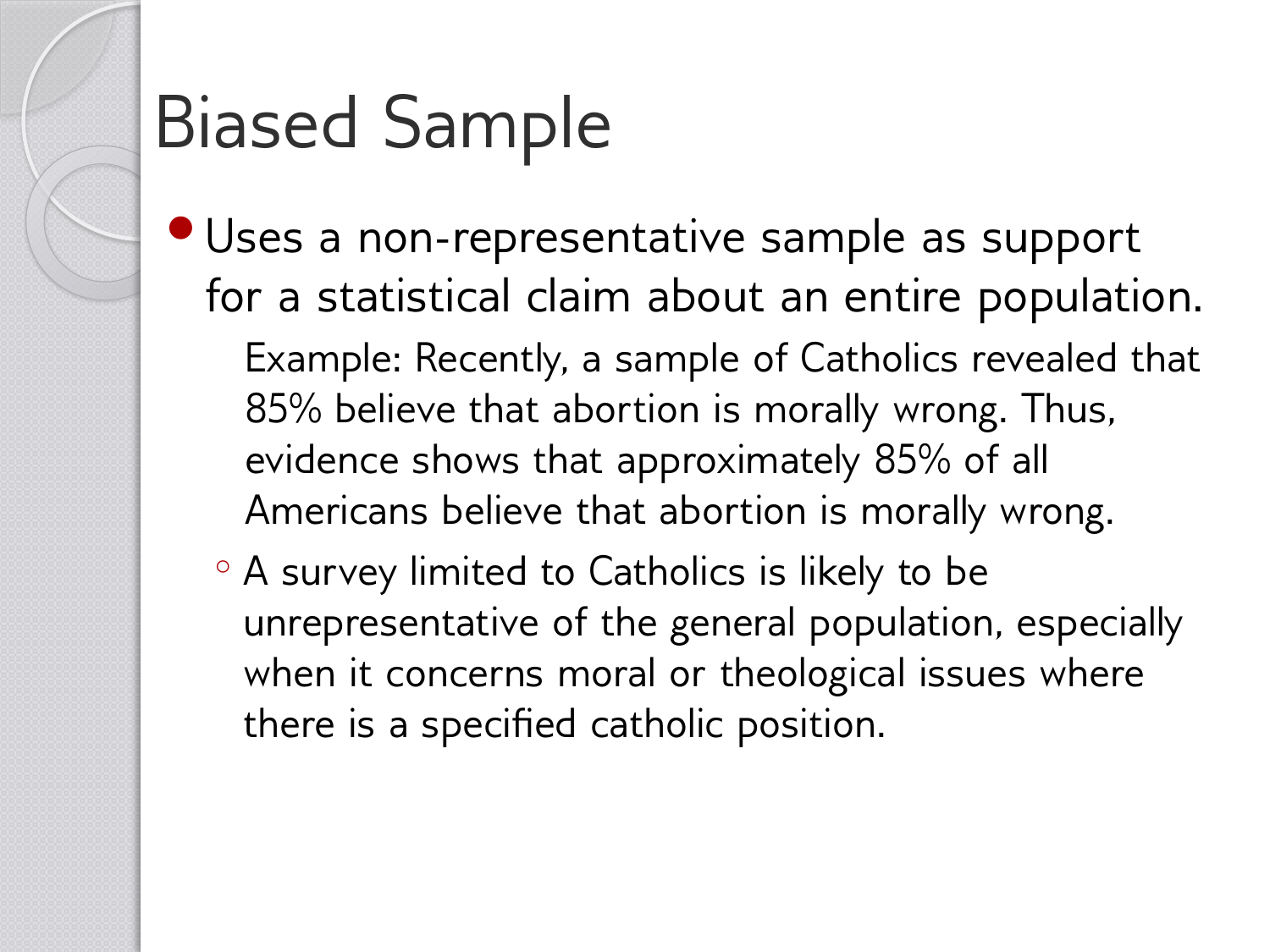

# Biased Sample
Uses a non-representative sample as support for a statistical claim about an entire population.
Example: Recently, a sample of Catholics revealed that 85% believe that abortion is morally wrong. Thus, evidence shows that approximately 85% of all Americans believe that abortion is morally wrong.
A survey limited to Catholics is likely to be unrepresentative of the general population, especially when it concerns moral or theological issues where there is a specified catholic position.